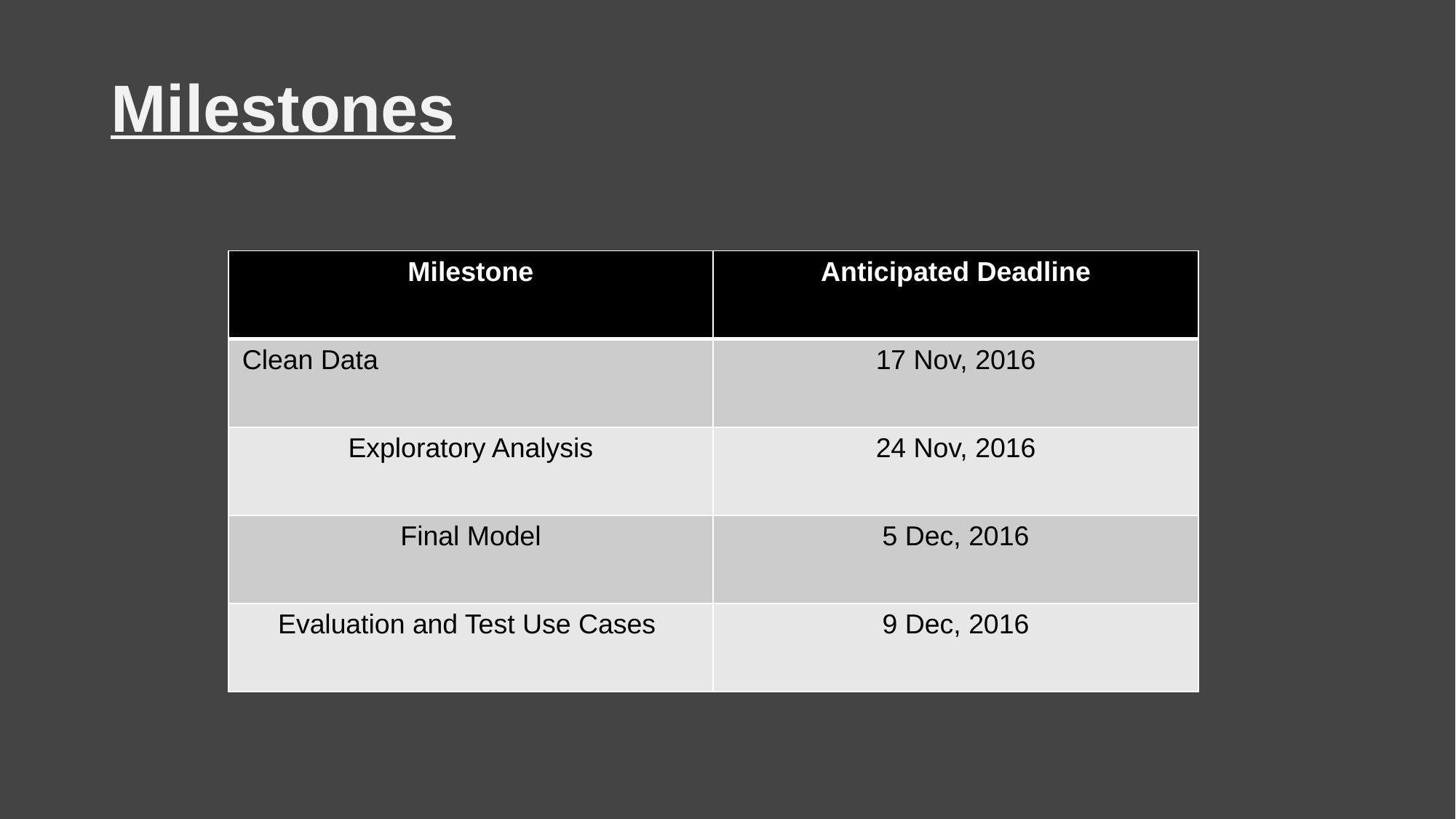

# Milestones

| Milestone | Anticipated Deadline |
| --- | --- |
| Clean Data | 17 Nov, 2016 |
| Exploratory Analysis | 24 Nov, 2016 |
| Final Model | 5 Dec, 2016 |
| Evaluation and Test Use Cases | 9 Dec, 2016 |